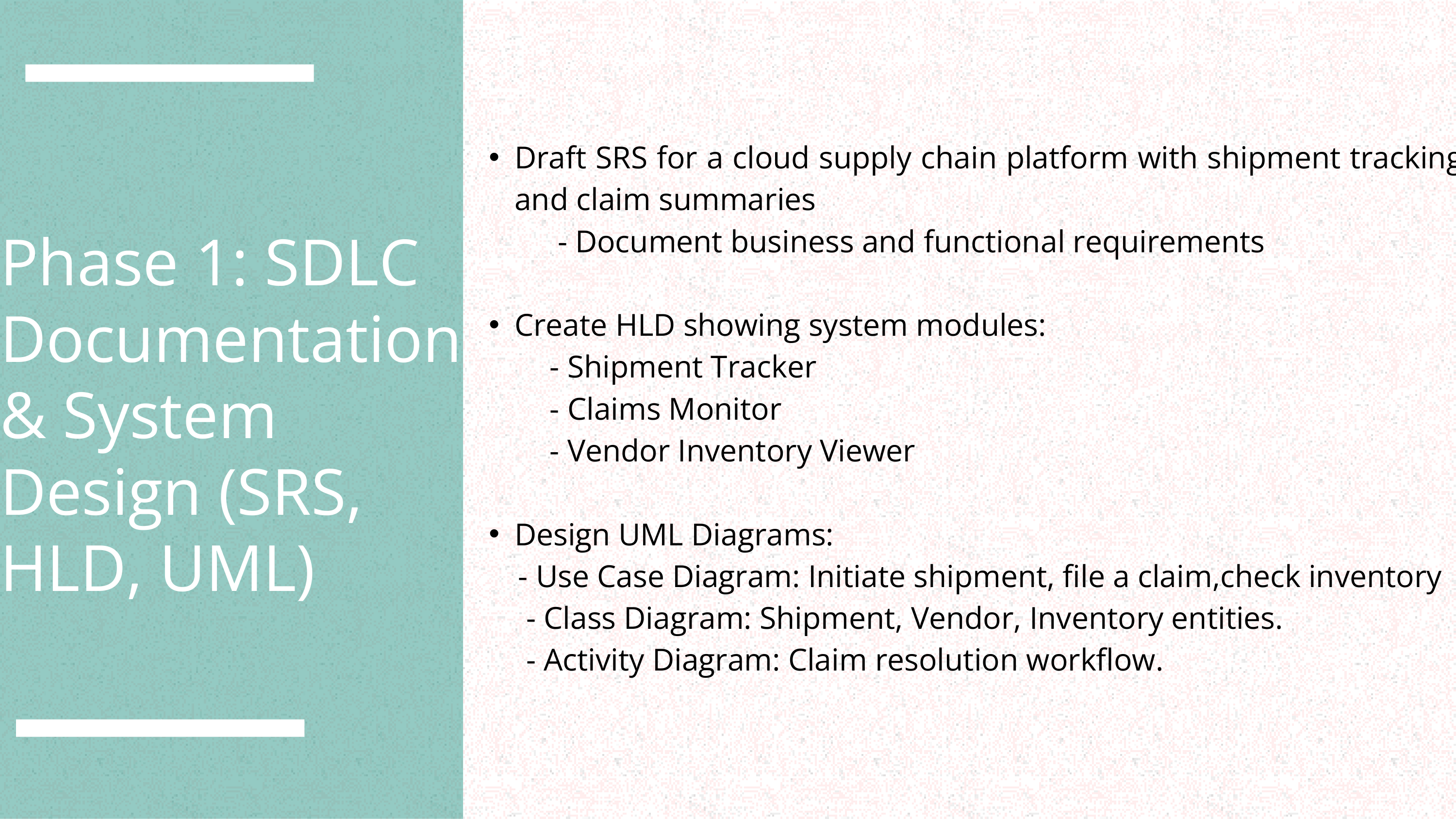

Draft SRS for a cloud supply chain platform with shipment tracking and claim summaries
            - Document business and functional requirements

Create HLD showing system modules:
           - Shipment Tracker
           - Claims Monitor
           - Vendor Inventory Viewer

Design UML Diagrams:
       - Use Case Diagram: Initiate shipment, file a claim,check inventory
        - Class Diagram: Shipment, Vendor, Inventory entities.
        - Activity Diagram: Claim resolution workflow.

Phase 1: SDLC Documentation & System Design (SRS, HLD, UML)